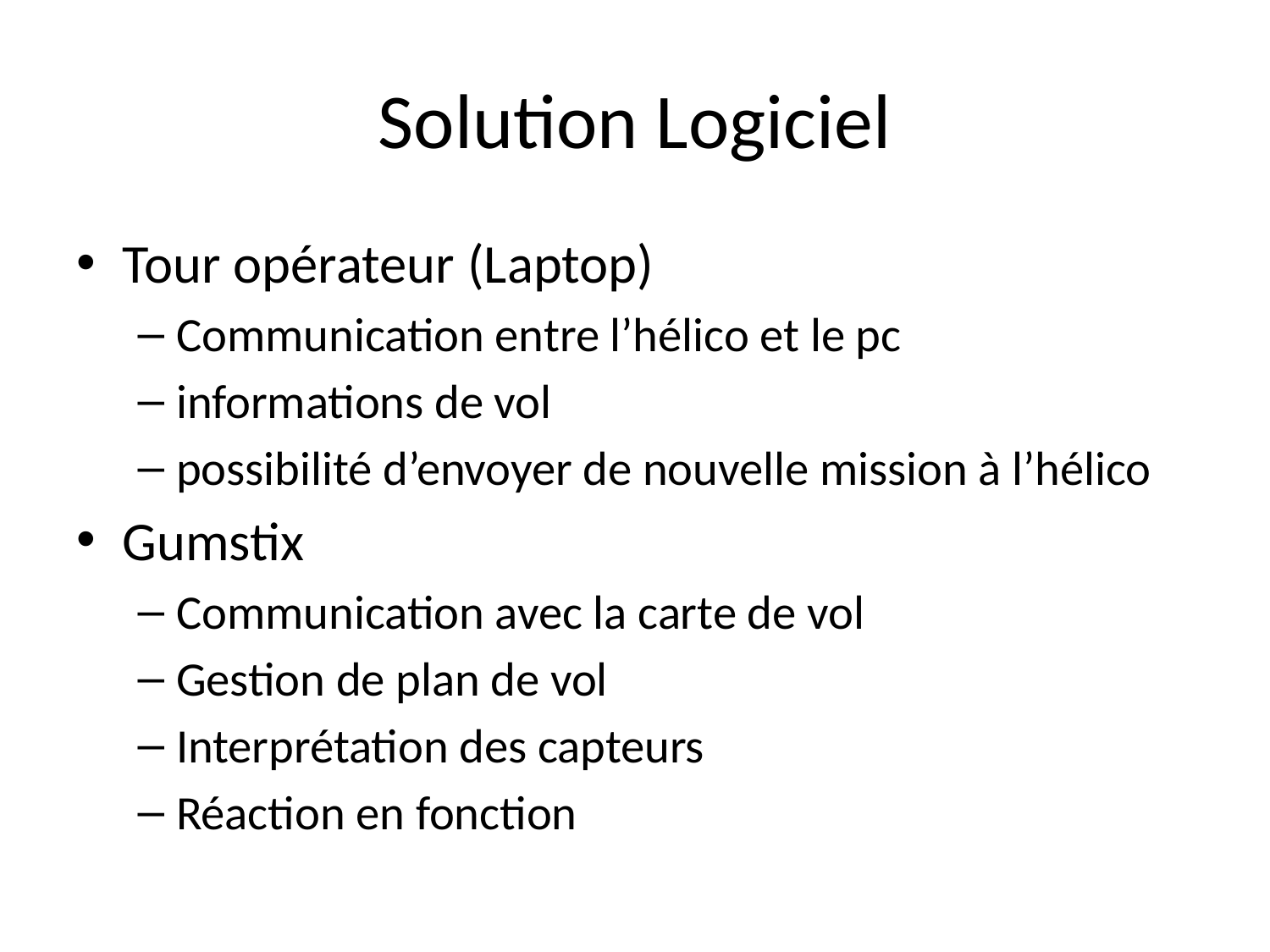

# Solution Logiciel
Tour opérateur (Laptop)
Communication entre l’hélico et le pc
informations de vol
possibilité d’envoyer de nouvelle mission à l’hélico
Gumstix
Communication avec la carte de vol
Gestion de plan de vol
Interprétation des capteurs
Réaction en fonction